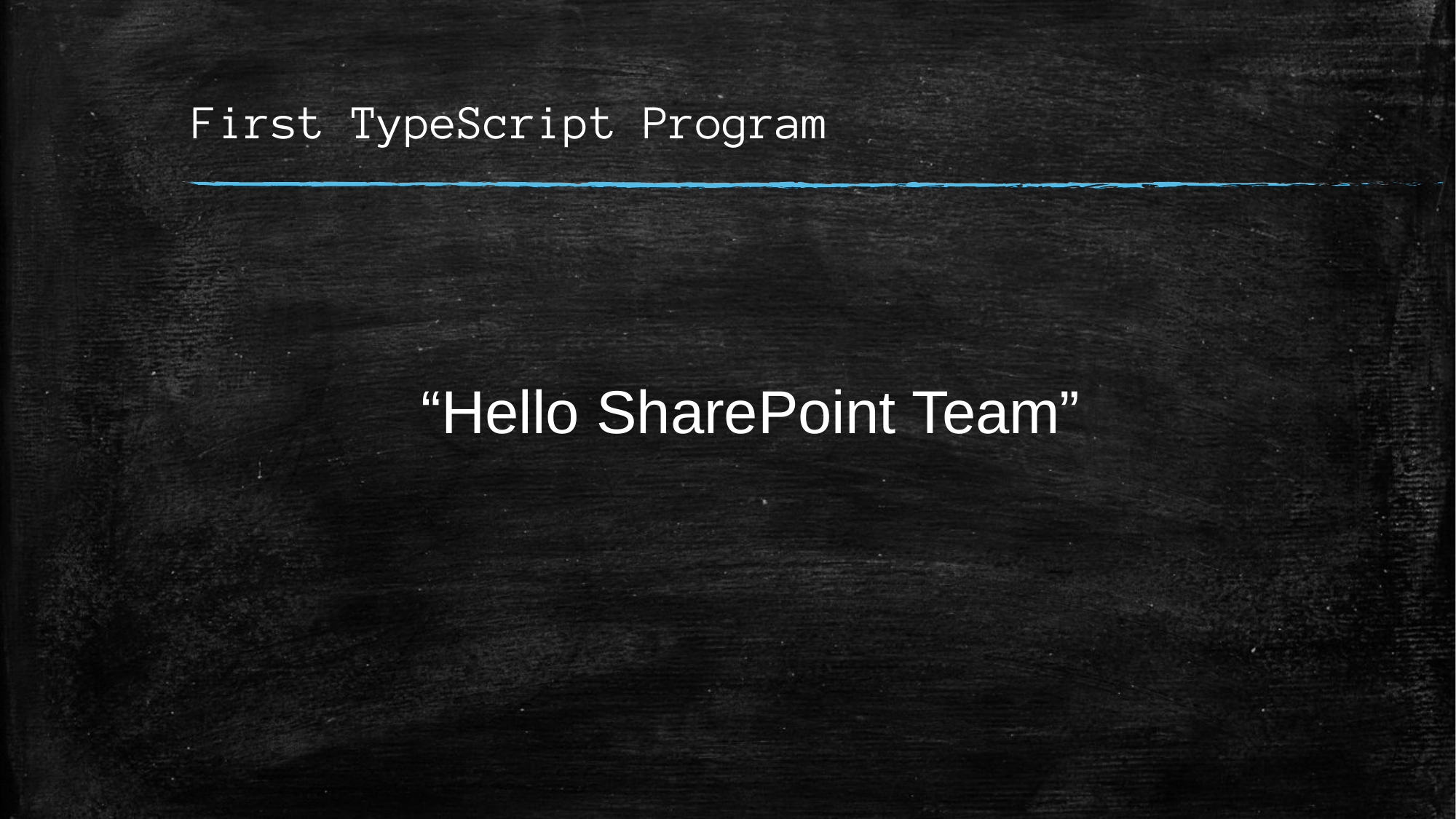

# First TypeScript Program
“Hello SharePoint Team”